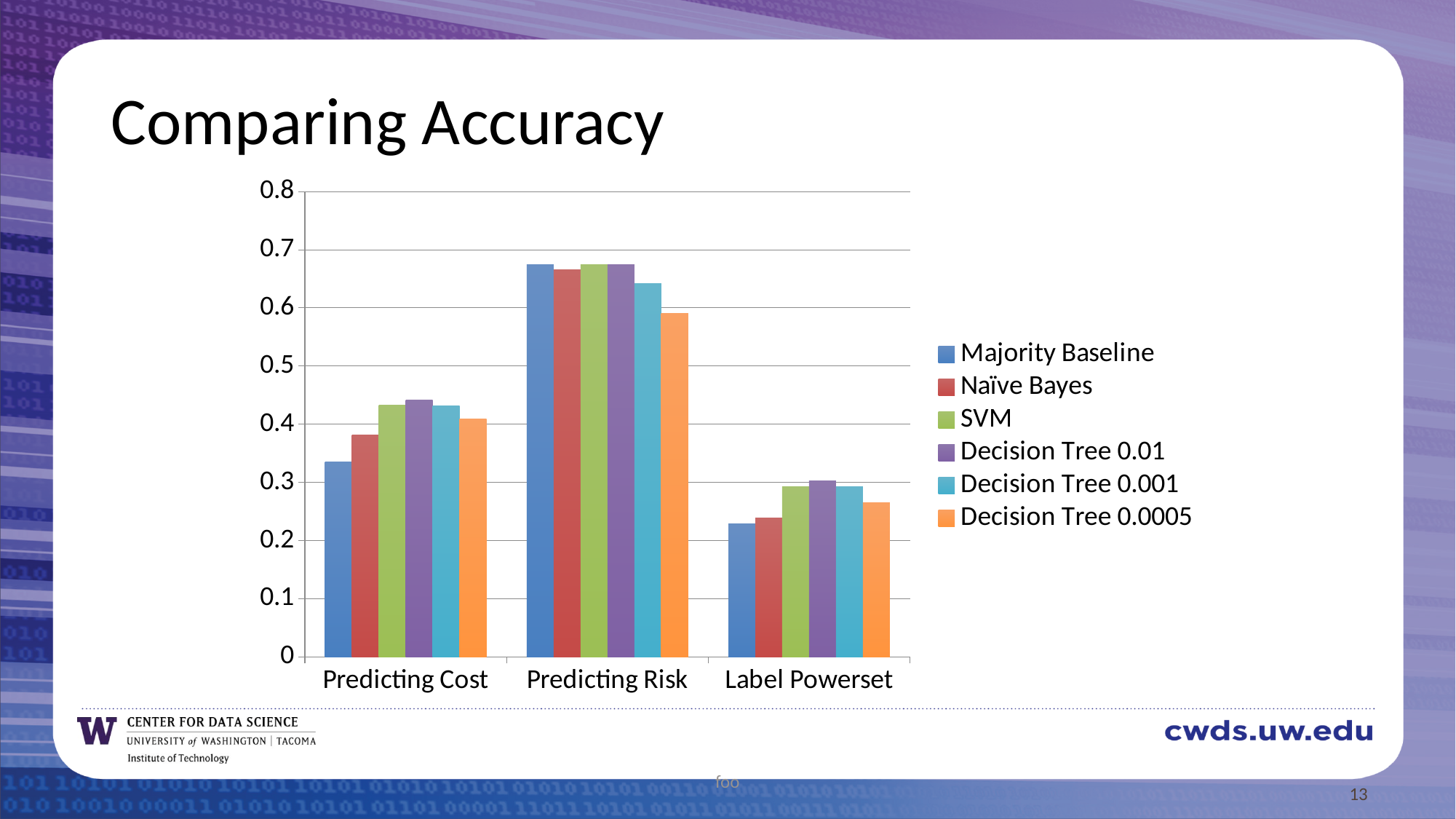

# Comparing Accuracy

### Chart

| Category | Majority Baseline | Naïve Bayes | SVM | Decision Tree 0.01 | Decision Tree 0.001 | Decision Tree 0.0005 |
|---|---|---|---|---|---|---|
| Predicting Cost | 0.335512 | 0.381264 | 0.433279 | 0.441449 | 0.4311 | 0.409314 |
| Predicting Risk | 0.674292 | 0.66585 | 0.67402 | 0.674292 | 0.641612 | 0.590142 |
| Label Powerset | 0.228758 | 0.23829 | 0.292484 | 0.303105 | 0.292484 | 0.265795 |
foo
13